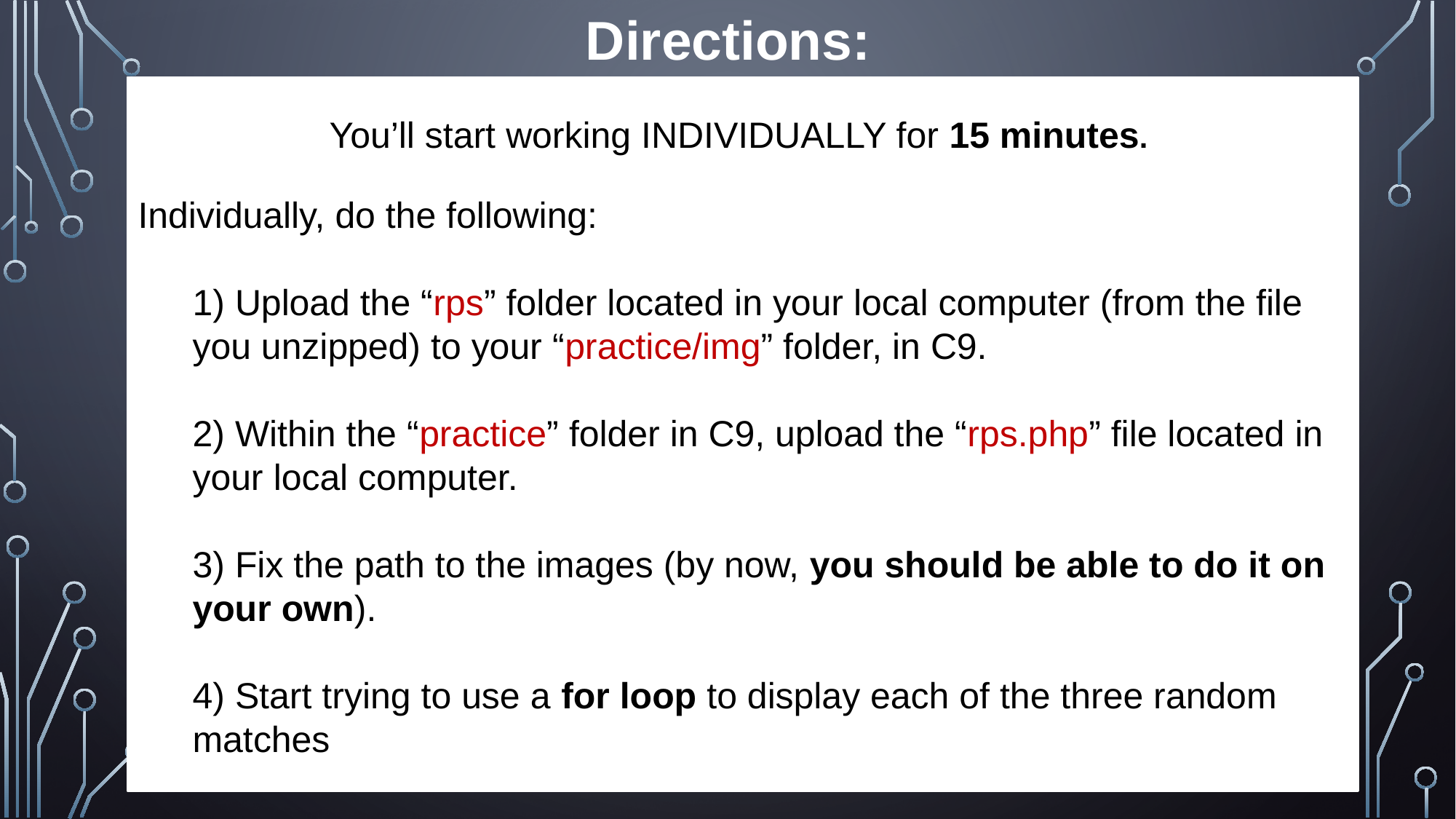

Directions:

You’ll start working INDIVIDUALLY for 15 minutes.

Individually, do the following:
1) Upload the “rps” folder located in your local computer (from the file you unzipped) to your “practice/img” folder, in C9.
2) Within the “practice” folder in C9, upload the “rps.php” file located in your local computer.
3) Fix the path to the images (by now, you should be able to do it on your own).
4) Start trying to use a for loop to display each of the three random matches